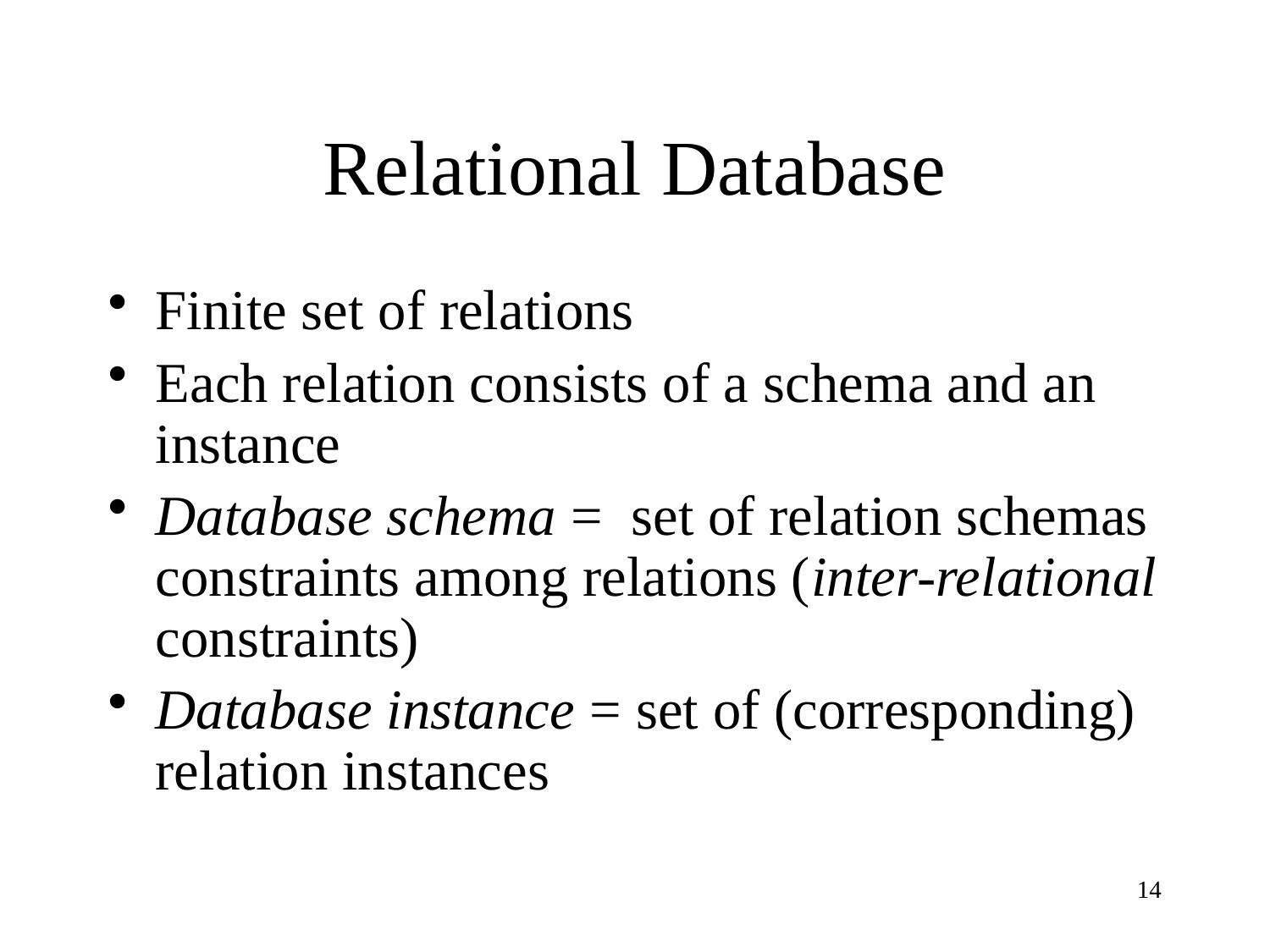

# Relational Database
Finite set of relations
Each relation consists of a schema and an instance
Database schema =  set of relation schemas constraints among relations (inter-relational constraints)
Database instance = set of (corresponding) relation instances
14